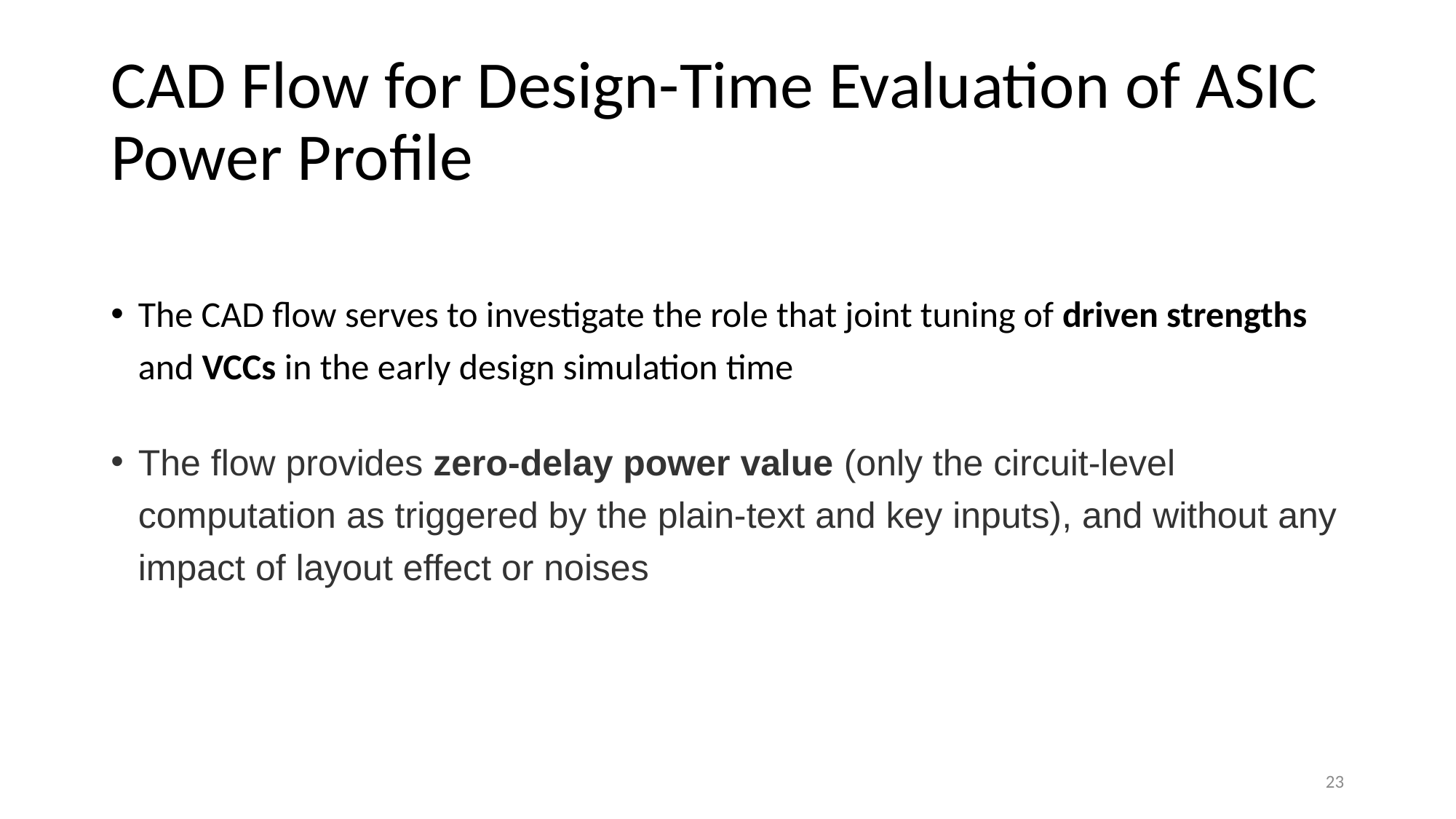

# CAD Flow for Design-Time Evaluation of ASIC Power Profile

The CAD flow serves to investigate the role that joint tuning of driven strengths and VCCs in the early design simulation time

The flow provides zero-delay power value (only the circuit-level computation as triggered by the plain-text and key inputs), and without any impact of layout effect or noises
23